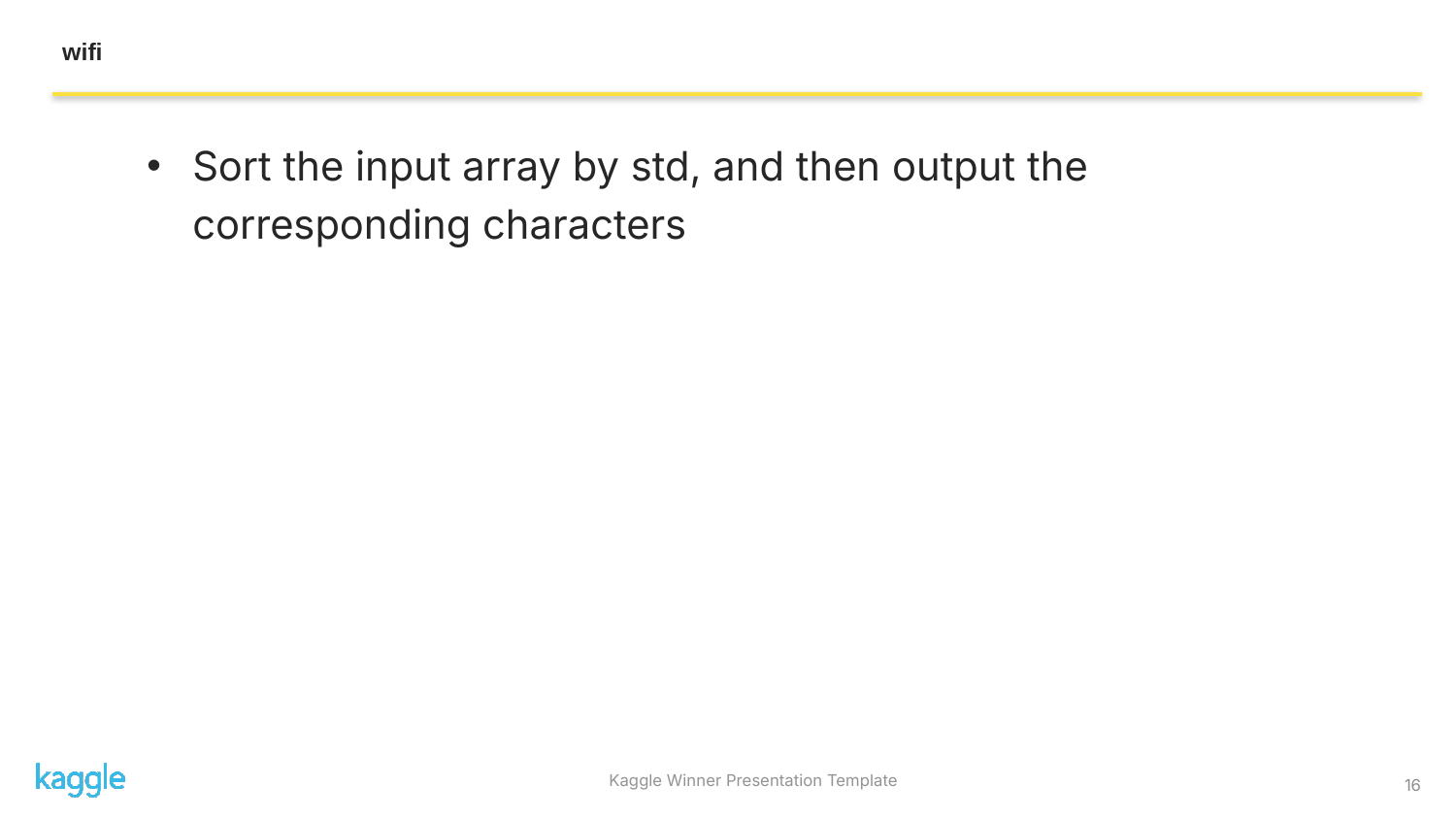

wifi
Sort the input array by std, and then output the corresponding characters
16